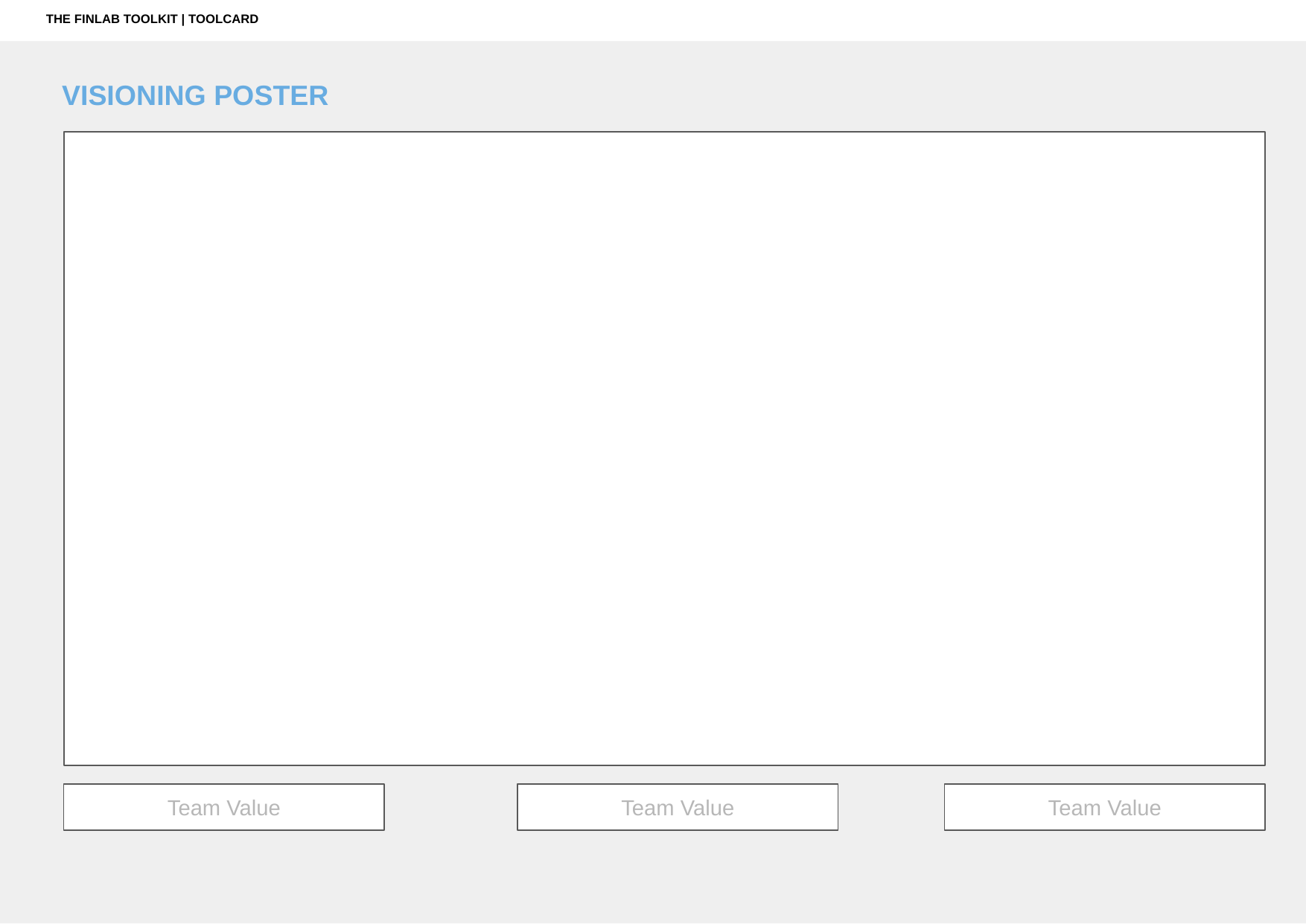

THE FINLAB TOOLKIT | TOOLCARD

VISIONING POSTER

Team Value
Team Value
Team Value